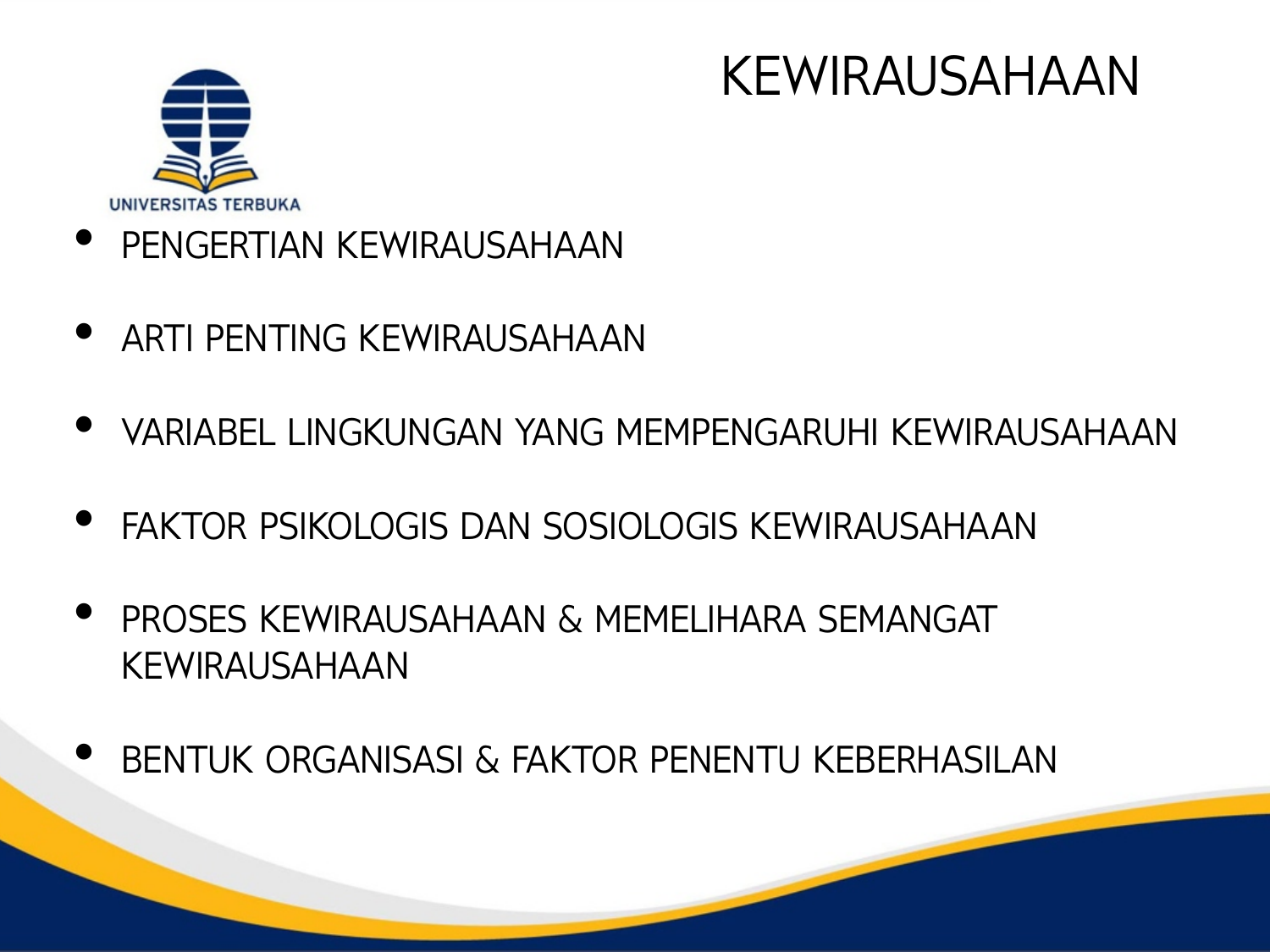

# KEWIRAUSAHAAN

PENGERTIAN KEWIRAUSAHAAN
ARTI PENTING KEWIRAUSAHAAN
VARIABEL LINGKUNGAN YANG MEMPENGARUHI KEWIRAUSAHAAN
FAKTOR PSIKOLOGIS DAN SOSIOLOGIS KEWIRAUSAHAAN
PROSES KEWIRAUSAHAAN & MEMELIHARA SEMANGAT KEWIRAUSAHAAN
BENTUK ORGANISASI & FAKTOR PENENTU KEBERHASILAN